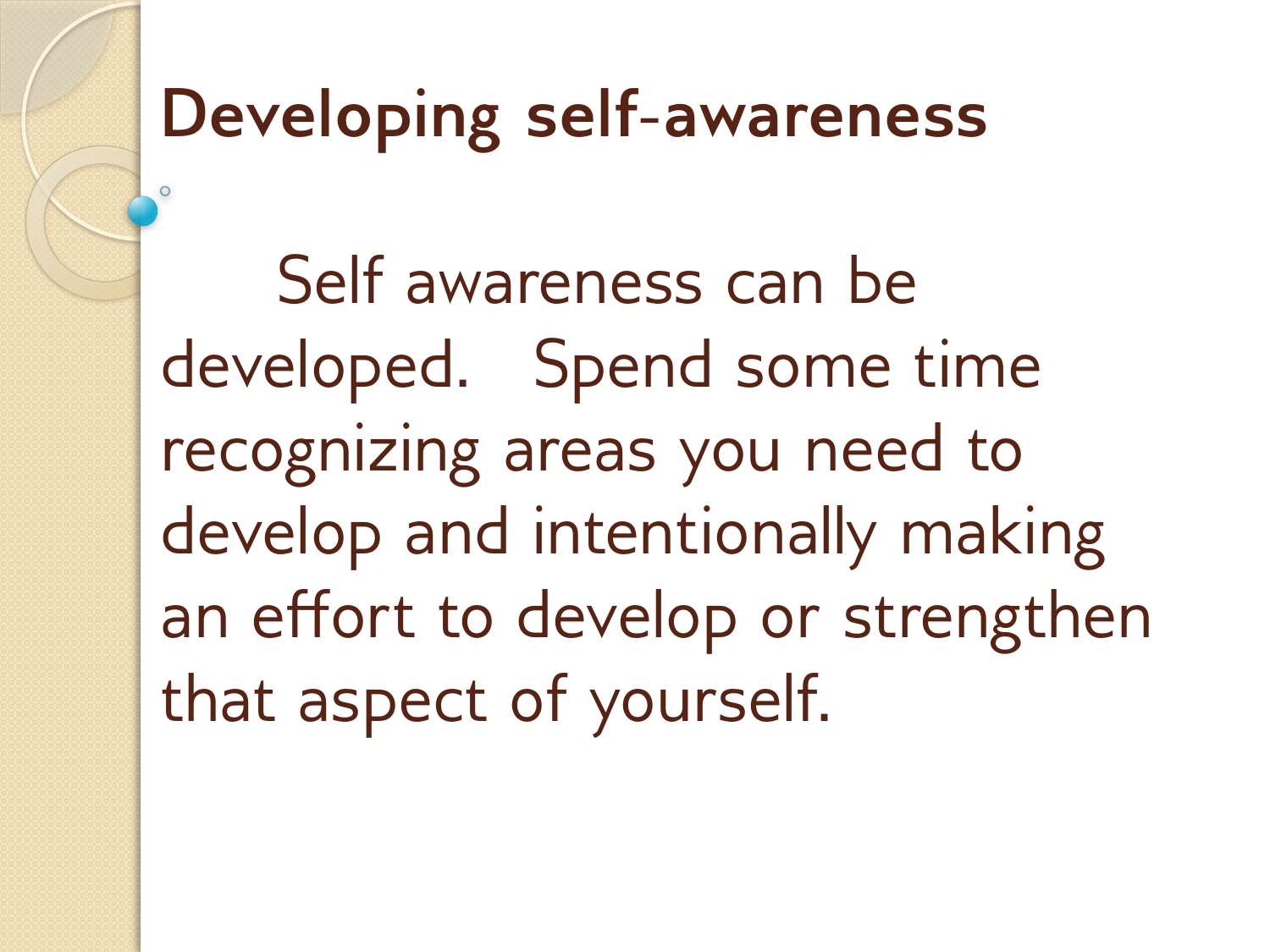

# Developing self-awareness Self awareness can be developed.   Spend some time recognizing areas you need to develop and intentionally making an effort to develop or strengthen that aspect of yourself.